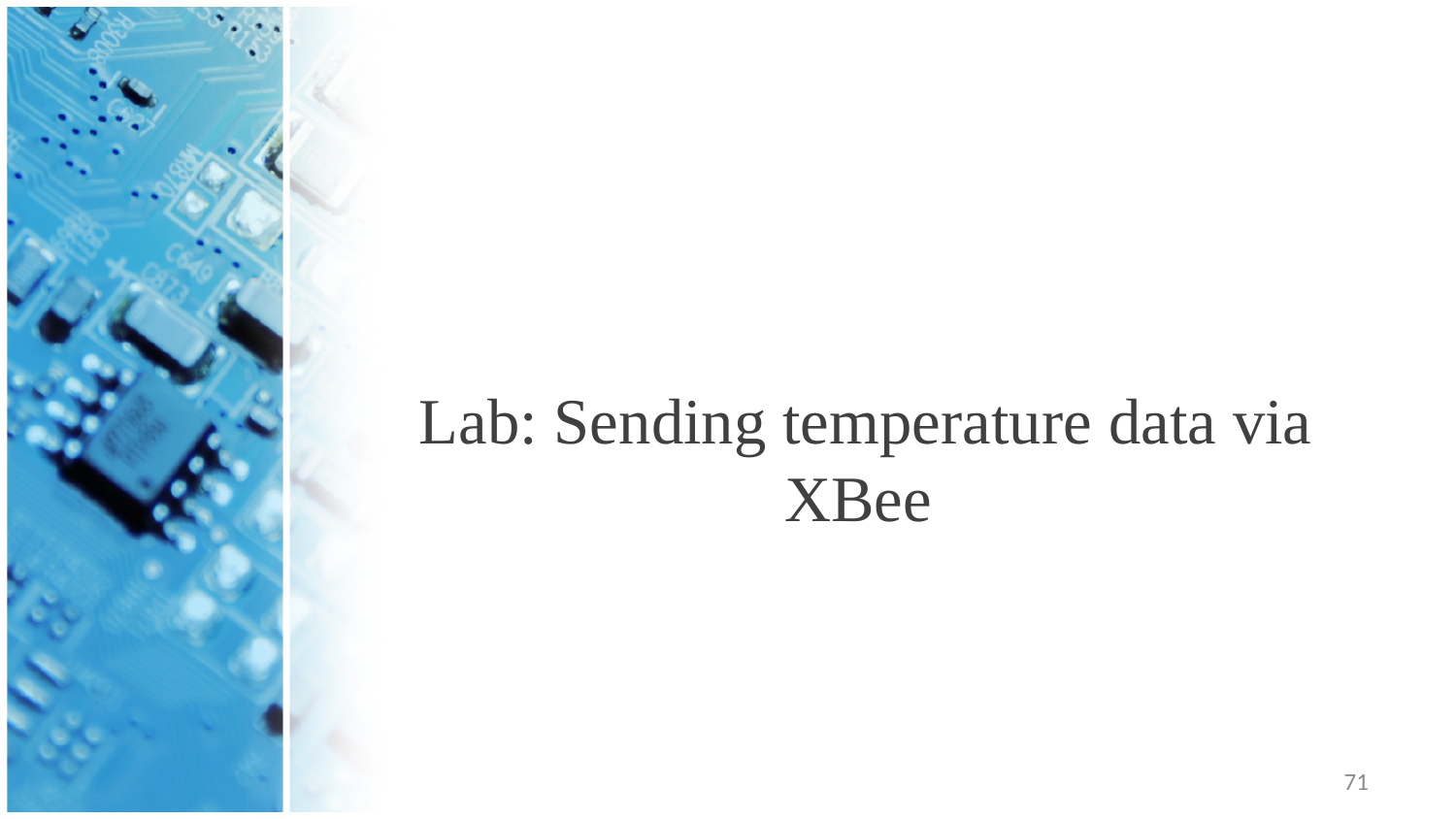

Lab: Sending temperature data via XBee
71